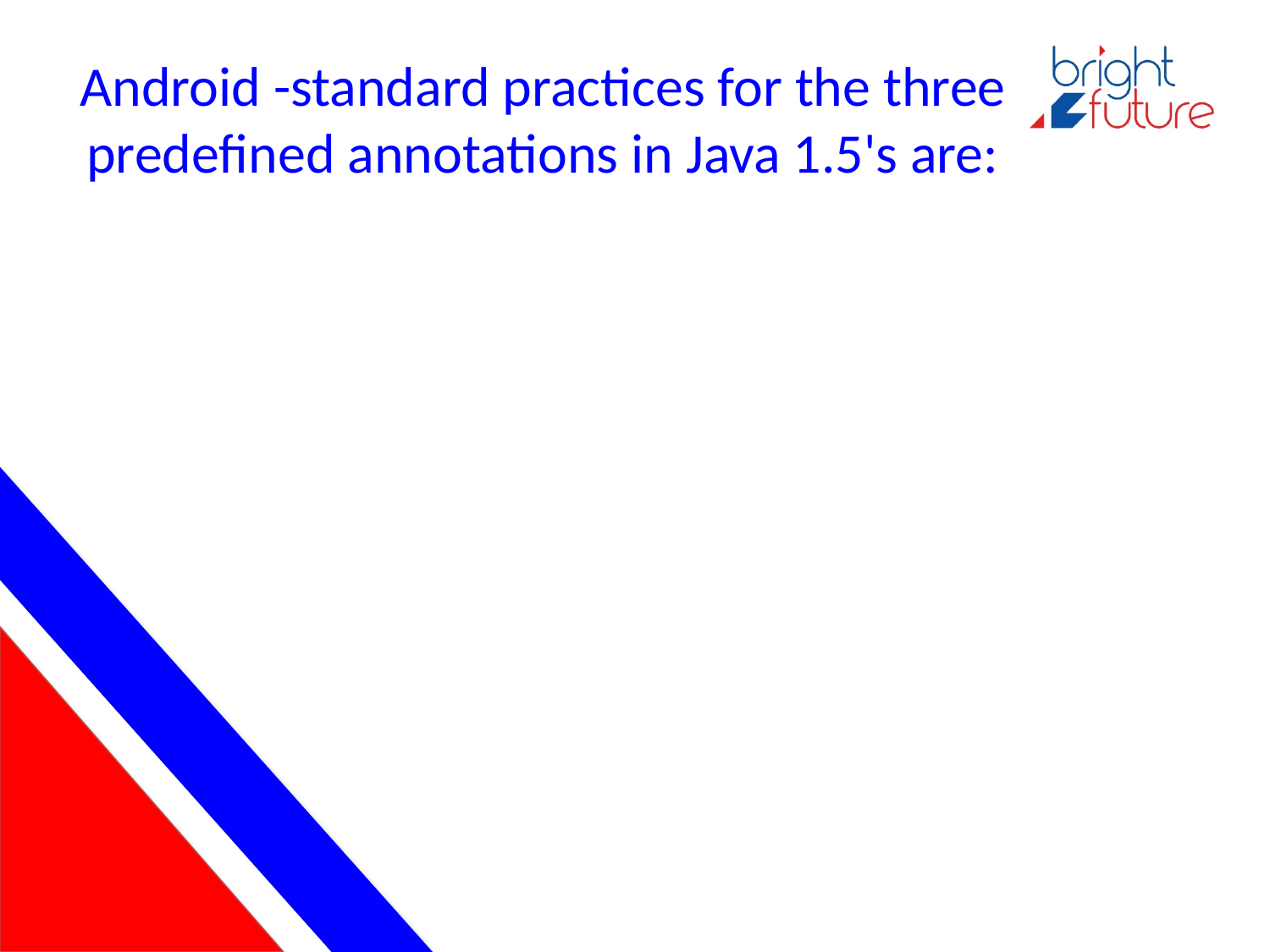

# Android -standard practices for the three predefined annotations in Java 1.5's are: